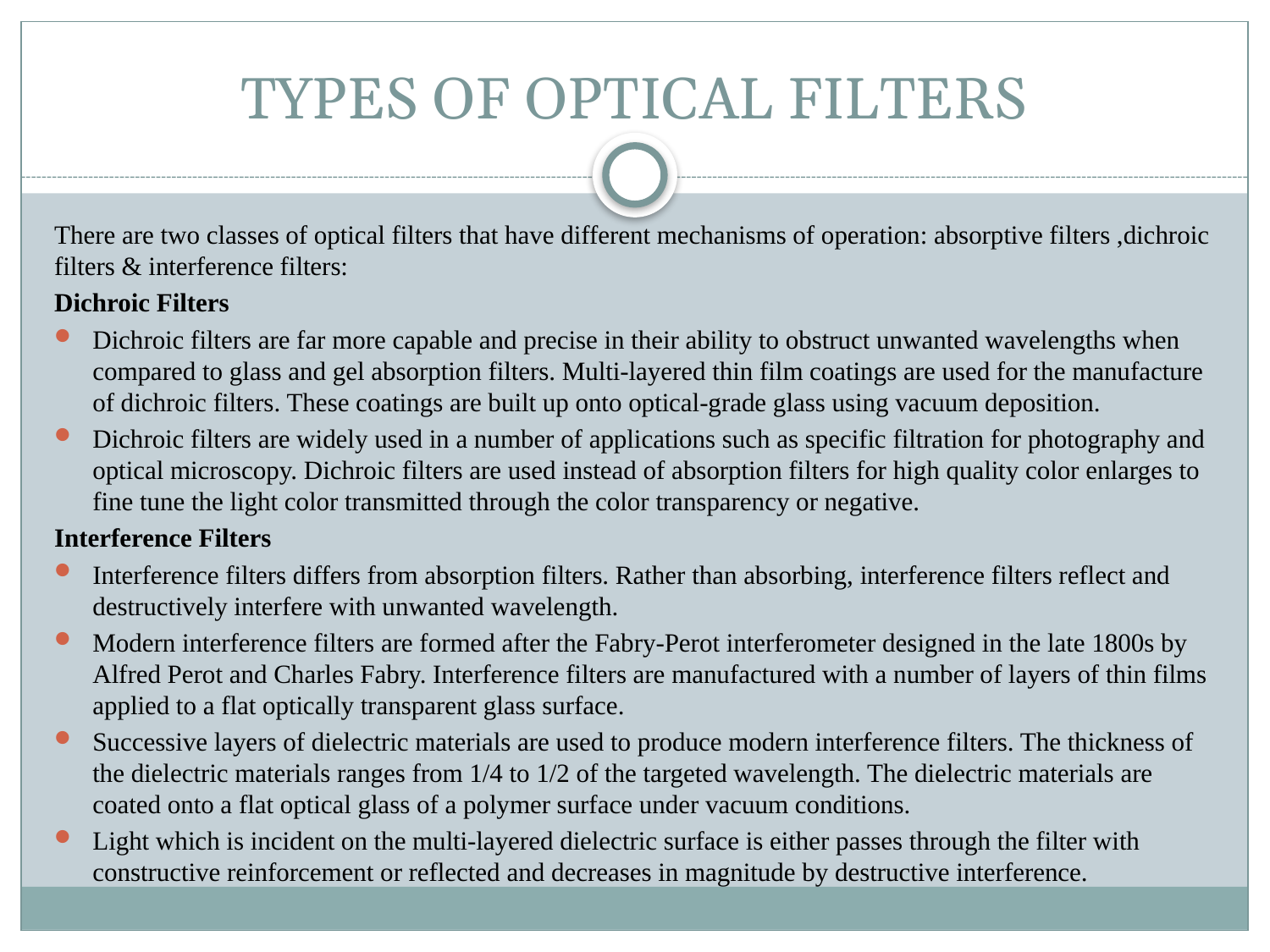

# TYPES OF OPTICAL FILTERS
There are two classes of optical filters that have different mechanisms of operation: absorptive filters ,dichroic filters & interference filters:
Dichroic Filters
Dichroic filters are far more capable and precise in their ability to obstruct unwanted wavelengths when compared to glass and gel absorption filters. Multi-layered thin film coatings are used for the manufacture of dichroic filters. These coatings are built up onto optical-grade glass using vacuum deposition.
Dichroic filters are widely used in a number of applications such as specific filtration for photography and optical microscopy. Dichroic filters are used instead of absorption filters for high quality color enlarges to fine tune the light color transmitted through the color transparency or negative.
Interference Filters
Interference filters differs from absorption filters. Rather than absorbing, interference filters reflect and destructively interfere with unwanted wavelength.
Modern interference filters are formed after the Fabry-Perot interferometer designed in the late 1800s by Alfred Perot and Charles Fabry. Interference filters are manufactured with a number of layers of thin films applied to a flat optically transparent glass surface.
Successive layers of dielectric materials are used to produce modern interference filters. The thickness of the dielectric materials ranges from 1/4 to 1/2 of the targeted wavelength. The dielectric materials are coated onto a flat optical glass of a polymer surface under vacuum conditions.
Light which is incident on the multi-layered dielectric surface is either passes through the filter with constructive reinforcement or reflected and decreases in magnitude by destructive interference.